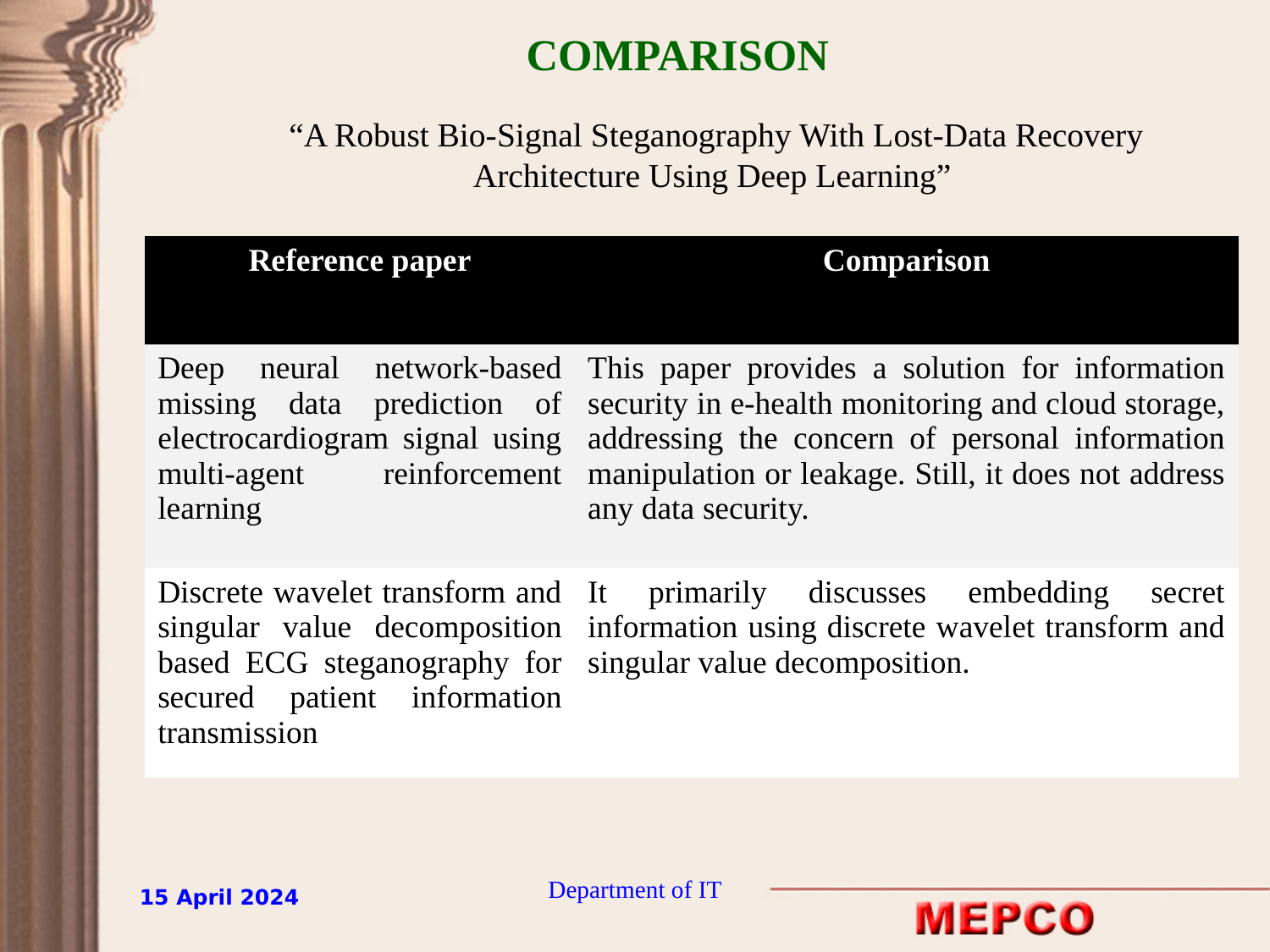

# COMPARISON
“A Robust Bio-Signal Steganography With Lost-Data Recovery Architecture Using Deep Learning”
| Reference paper | Comparison |
| --- | --- |
| Deep neural network-based missing data prediction of electrocardiogram signal using multi-agent reinforcement learning | This paper provides a solution for information security in e-health monitoring and cloud storage, addressing the concern of personal information manipulation or leakage. Still, it does not address any data security. |
| Discrete wavelet transform and singular value decomposition based ECG steganography for secured patient information transmission | It primarily discusses embedding secret information using discrete wavelet transform and singular value decomposition. |
Department of IT